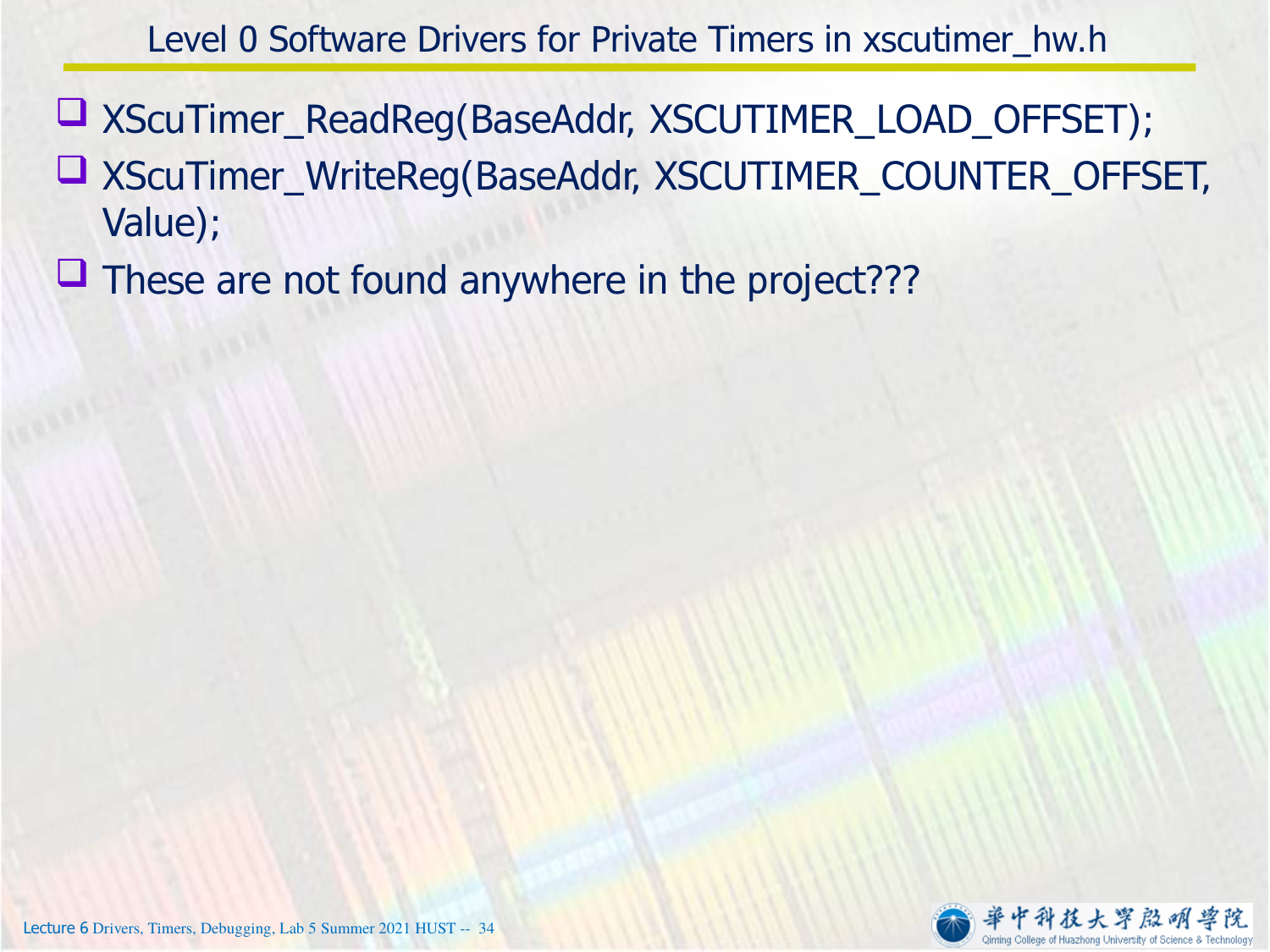

# Level 0 Software Drivers for Private Timers in xscutimer_hw.h
XScuTimer_ReadReg(BaseAddr, XSCUTIMER_LOAD_OFFSET);
XScuTimer_WriteReg(BaseAddr, XSCUTIMER_COUNTER_OFFSET, Value);
These are not found anywhere in the project???